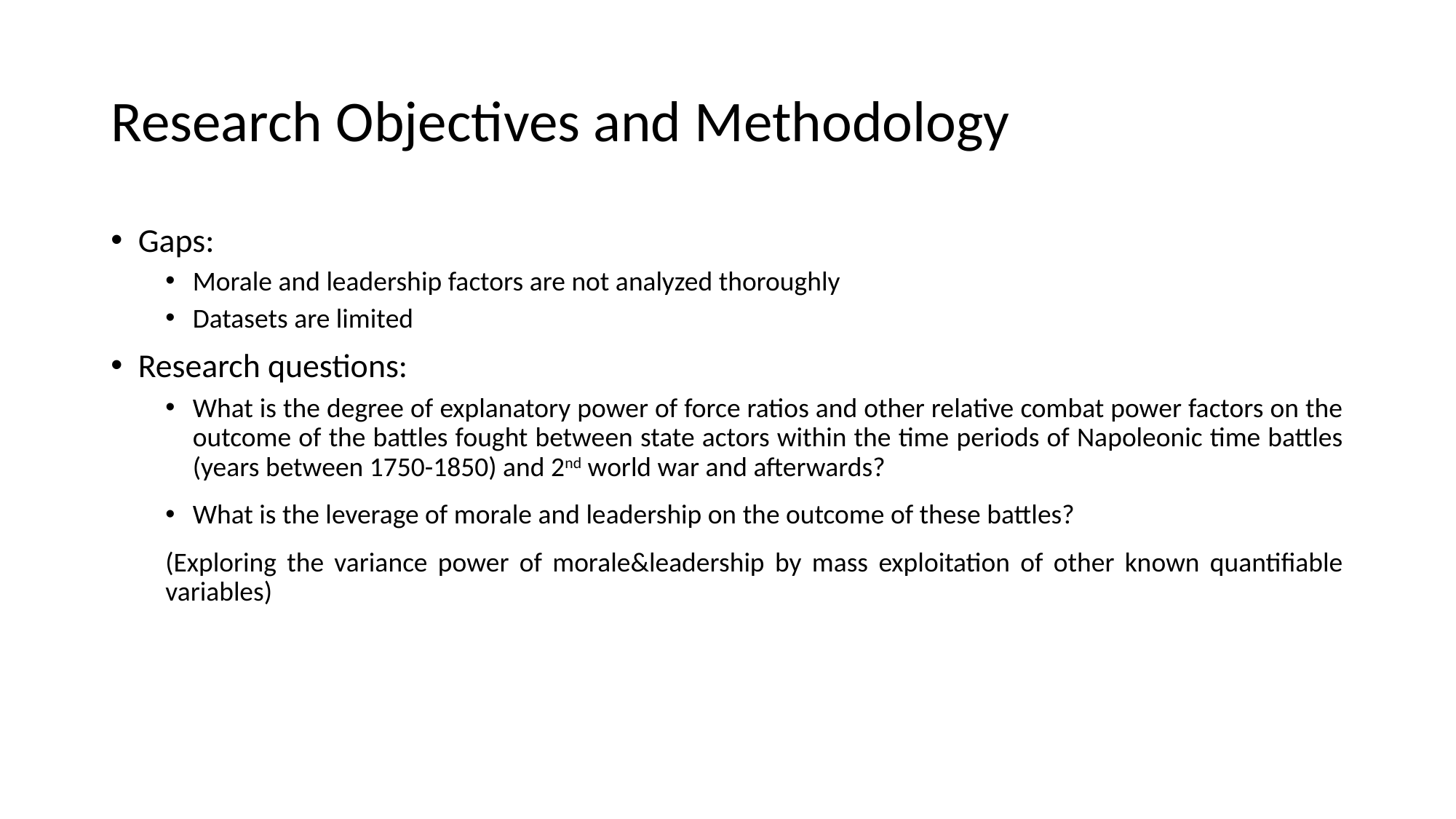

# Research Objectives and Methodology
Gaps:
Morale and leadership factors are not analyzed thoroughly
Datasets are limited
Research questions:
What is the degree of explanatory power of force ratios and other relative combat power factors on the outcome of the battles fought between state actors within the time periods of Napoleonic time battles (years between 1750-1850) and 2nd world war and afterwards?
What is the leverage of morale and leadership on the outcome of these battles?
(Exploring the variance power of morale&leadership by mass exploitation of other known quantifiable variables)